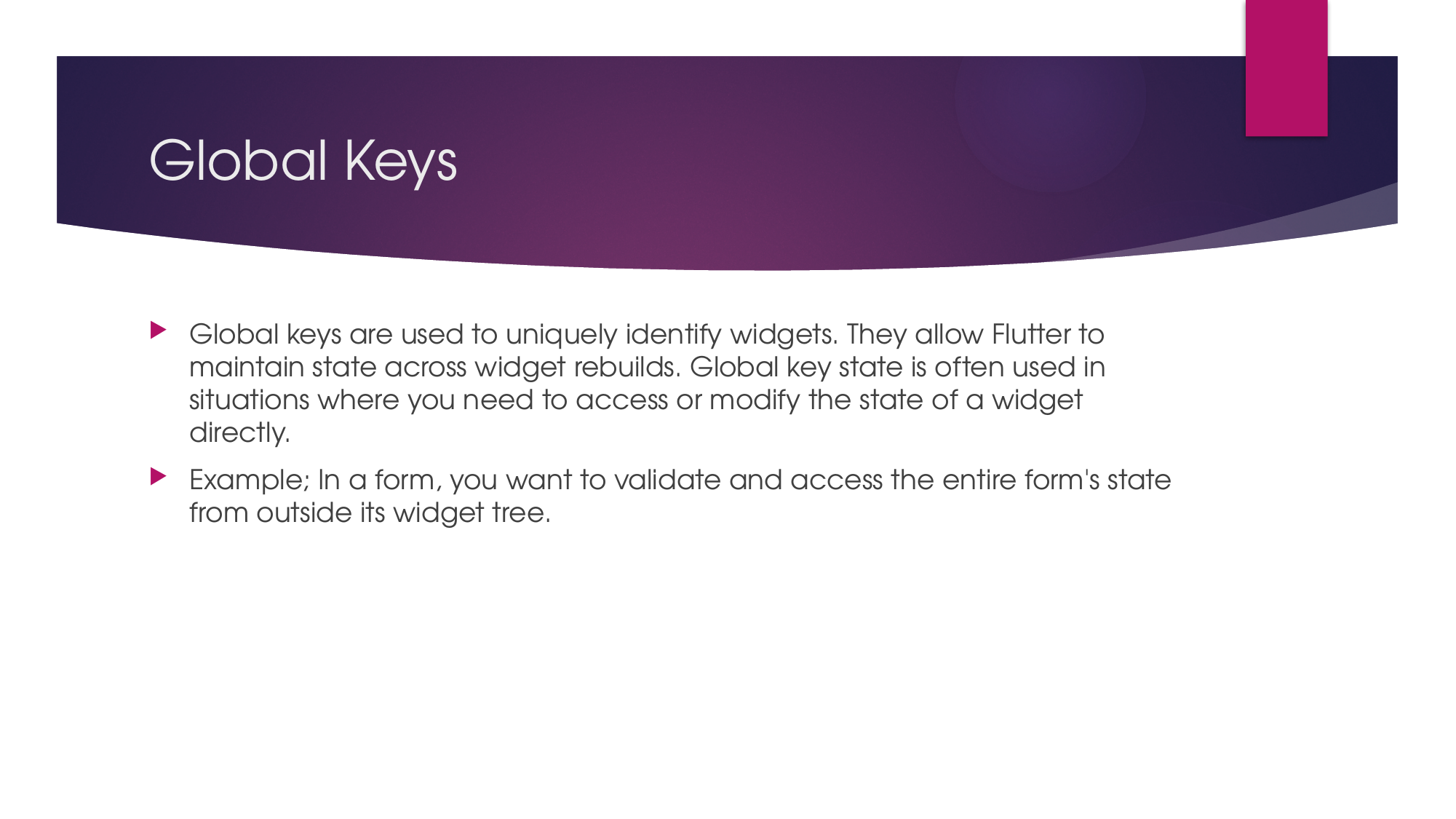

# Global Keys
Global keys are used to uniquely identify widgets. They allow Flutter to maintain state across widget rebuilds. Global key state is often used in situations where you need to access or modify the state of a widget directly.
Example; In a form, you want to validate and access the entire form's state from outside its widget tree.